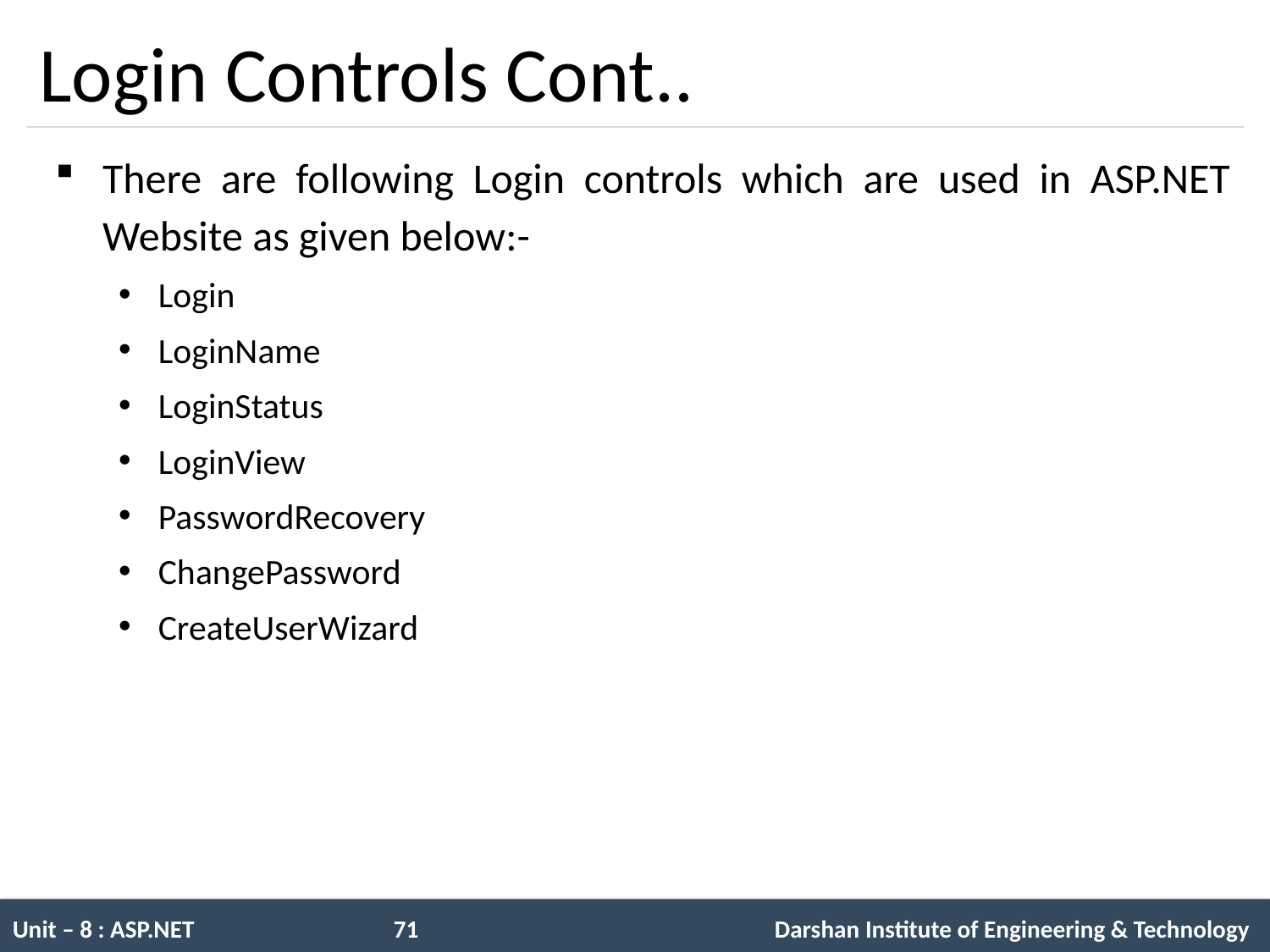

# Login Controls Cont..
There are following Login controls which are used in ASP.NET Website as given below:-
Login
LoginName
LoginStatus
LoginView
PasswordRecovery
ChangePassword
CreateUserWizard